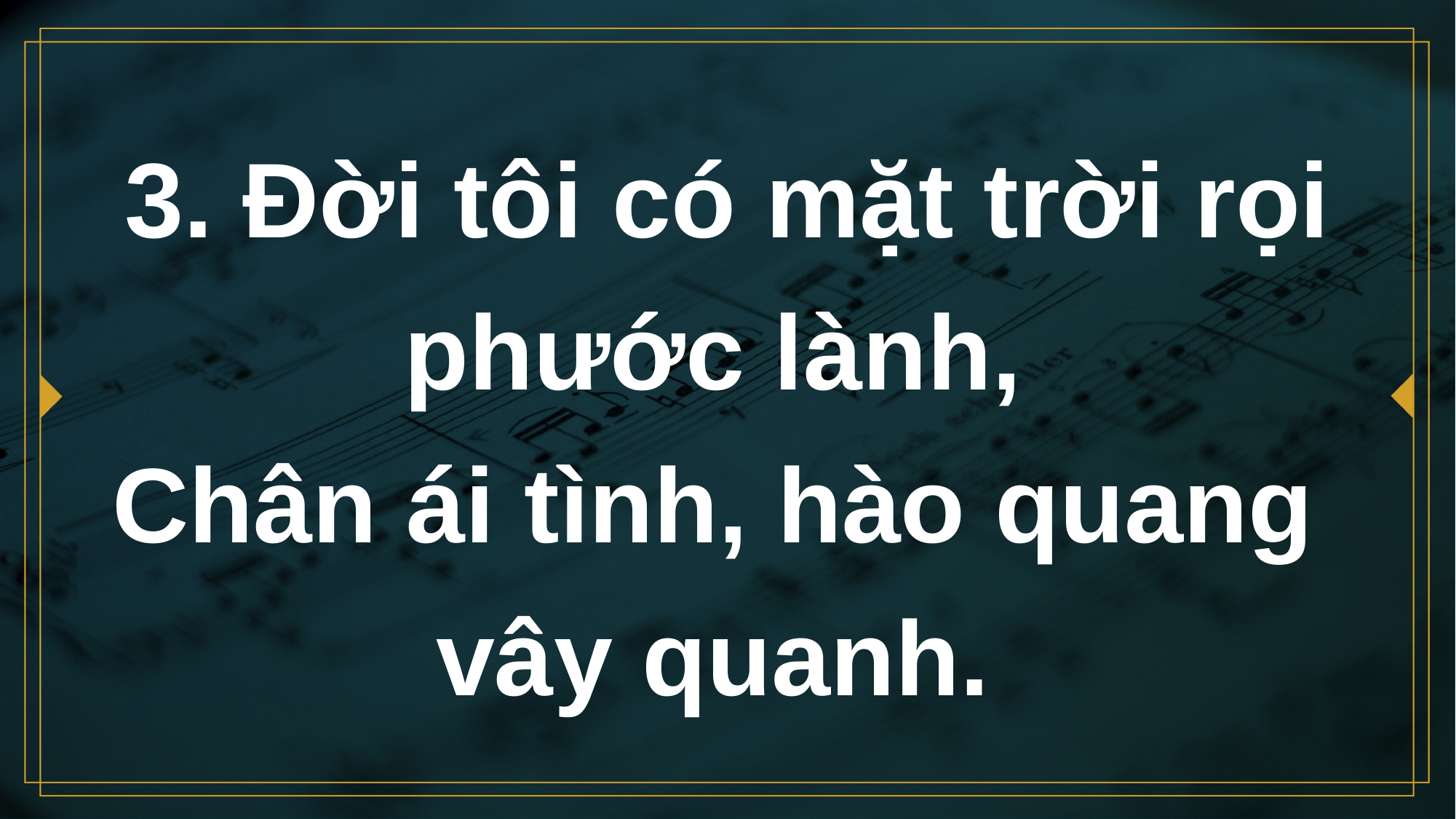

# 3. Đời tôi có mặt trời rọi phước lành, Chân ái tình, hào quang vây quanh.